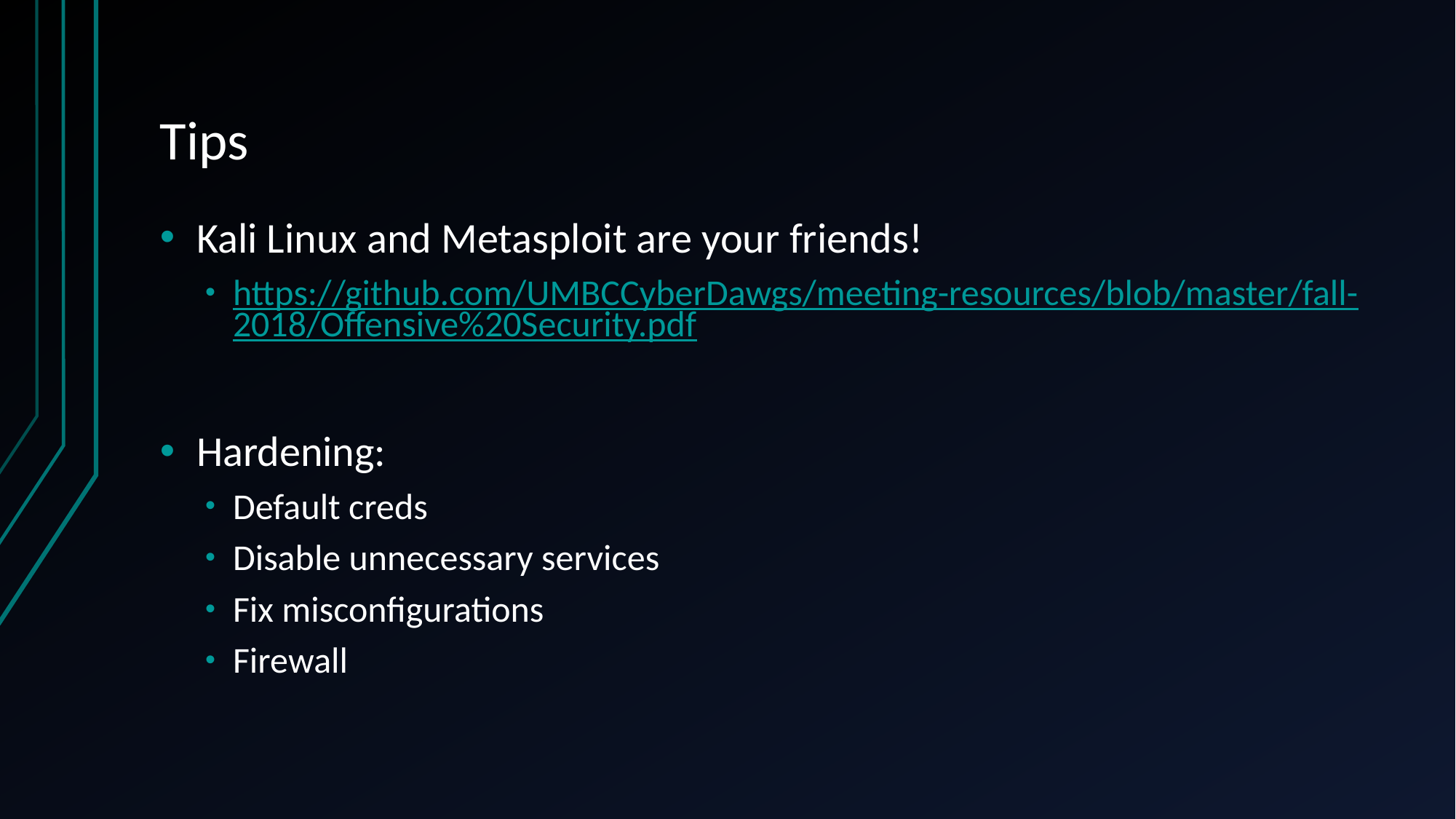

# Tips
Kali Linux and Metasploit are your friends!
https://github.com/UMBCCyberDawgs/meeting-resources/blob/master/fall-2018/Offensive%20Security.pdf

Hardening:
Default creds
Disable unnecessary services
Fix misconfigurations
Firewall